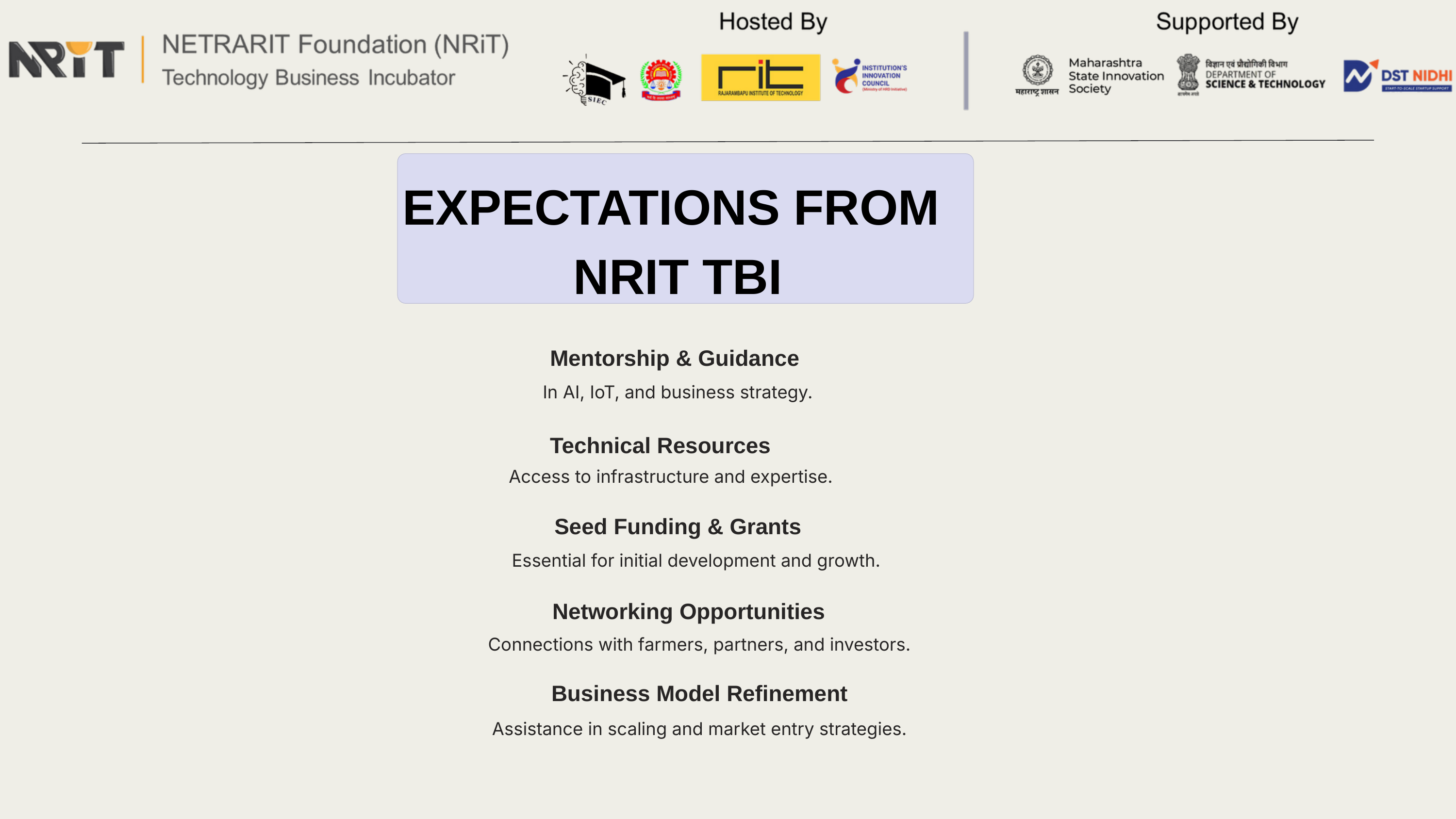

EXPECTATIONS FROM
NRIT TBI

Mentorship & Guidance
In AI, IoT, and business strategy.
Technical Resources
Access to infrastructure and expertise.
Seed Funding & Grants
Essential for initial development and growth.
Networking Opportunities
Connections with farmers, partners, and investors.
Business Model Refinement
Assistance in scaling and market entry strategies.